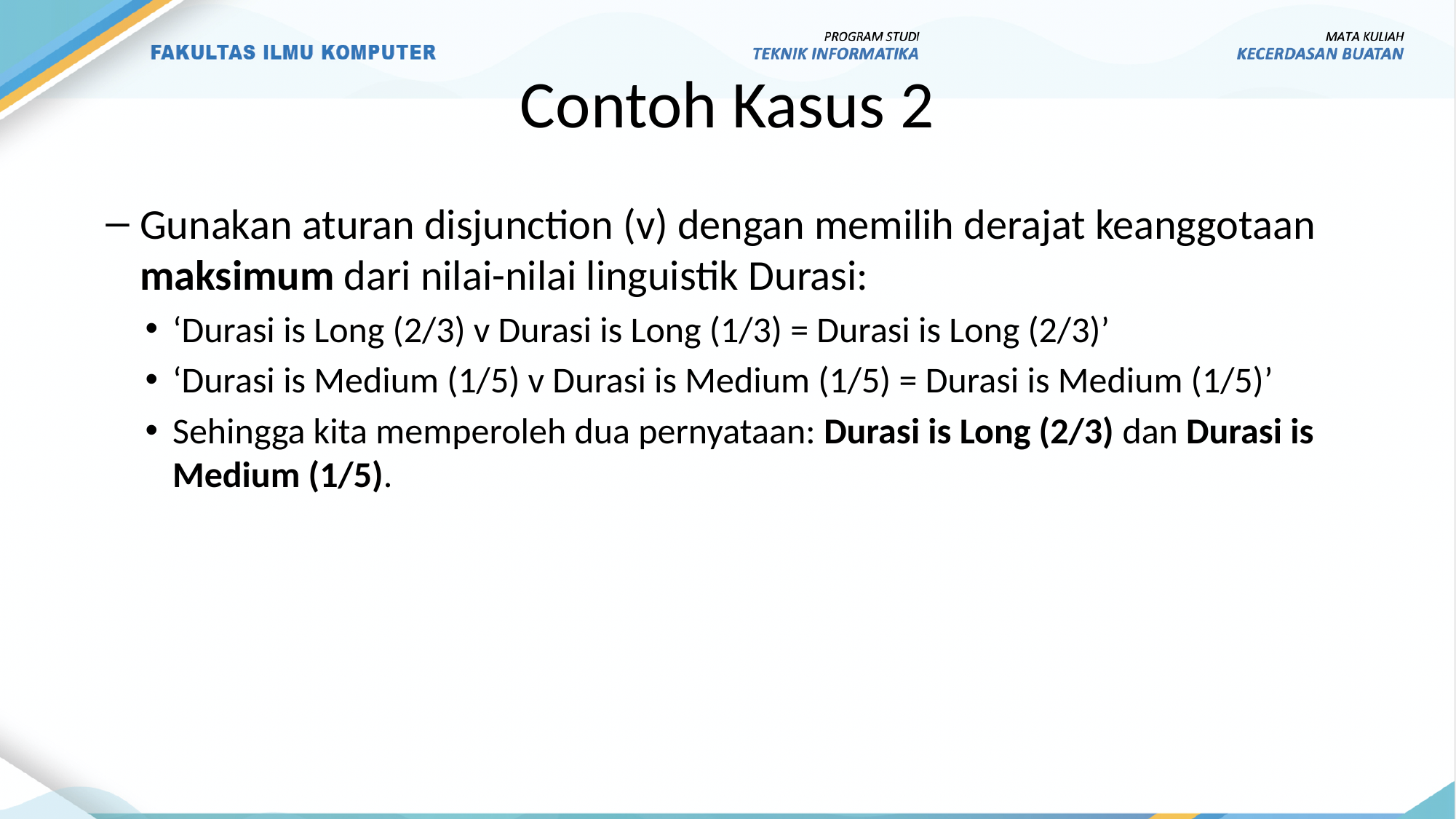

# Contoh Kasus 2
Gunakan aturan disjunction (v) dengan memilih derajat keanggotaan maksimum dari nilai-nilai linguistik Durasi:
‘Durasi is Long (2/3) v Durasi is Long (1/3) = Durasi is Long (2/3)’
‘Durasi is Medium (1/5) v Durasi is Medium (1/5) = Durasi is Medium (1/5)’
Sehingga kita memperoleh dua pernyataan: Durasi is Long (2/3) dan Durasi is Medium (1/5).